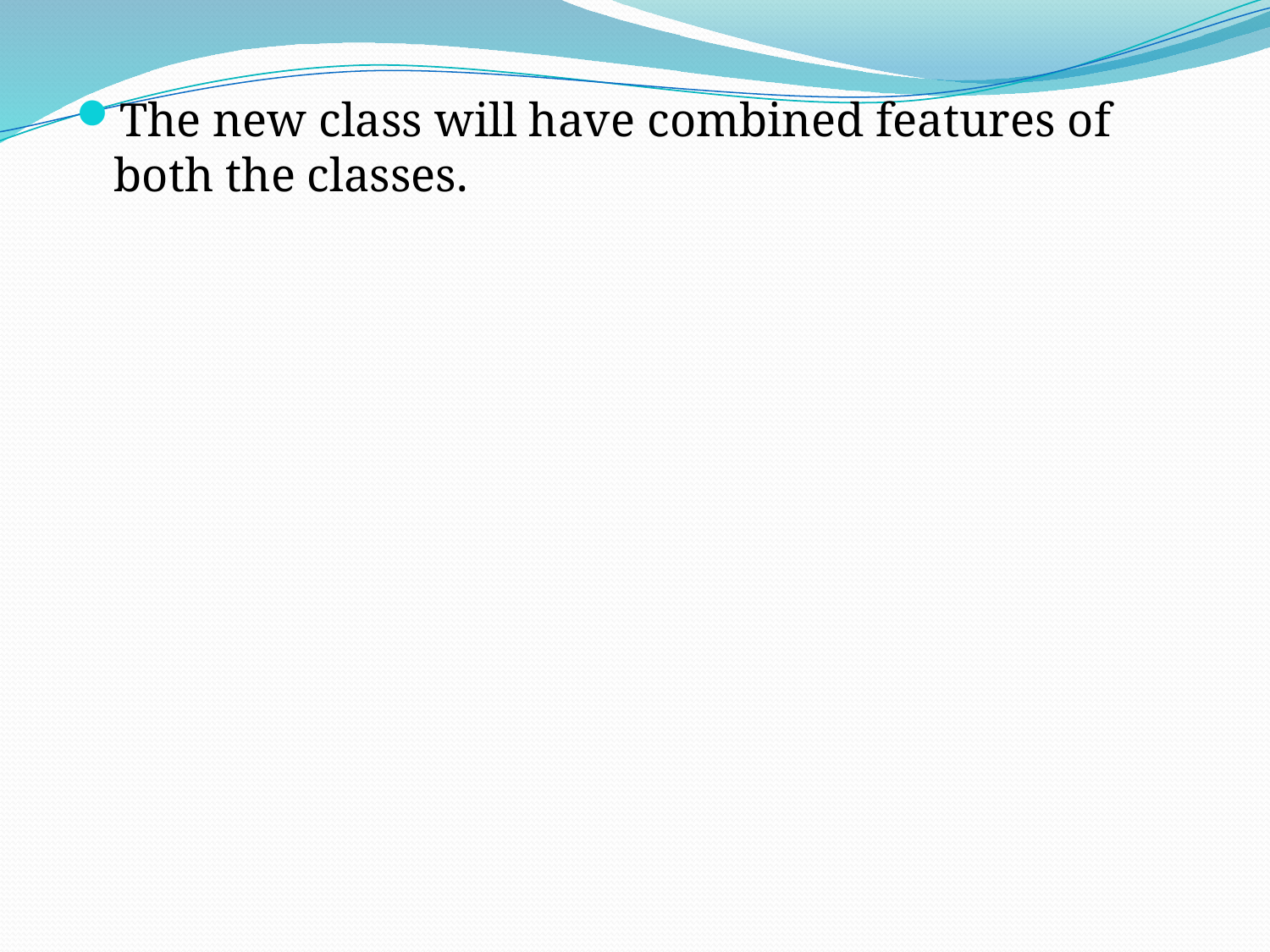

The new class will have combined features of both the classes.